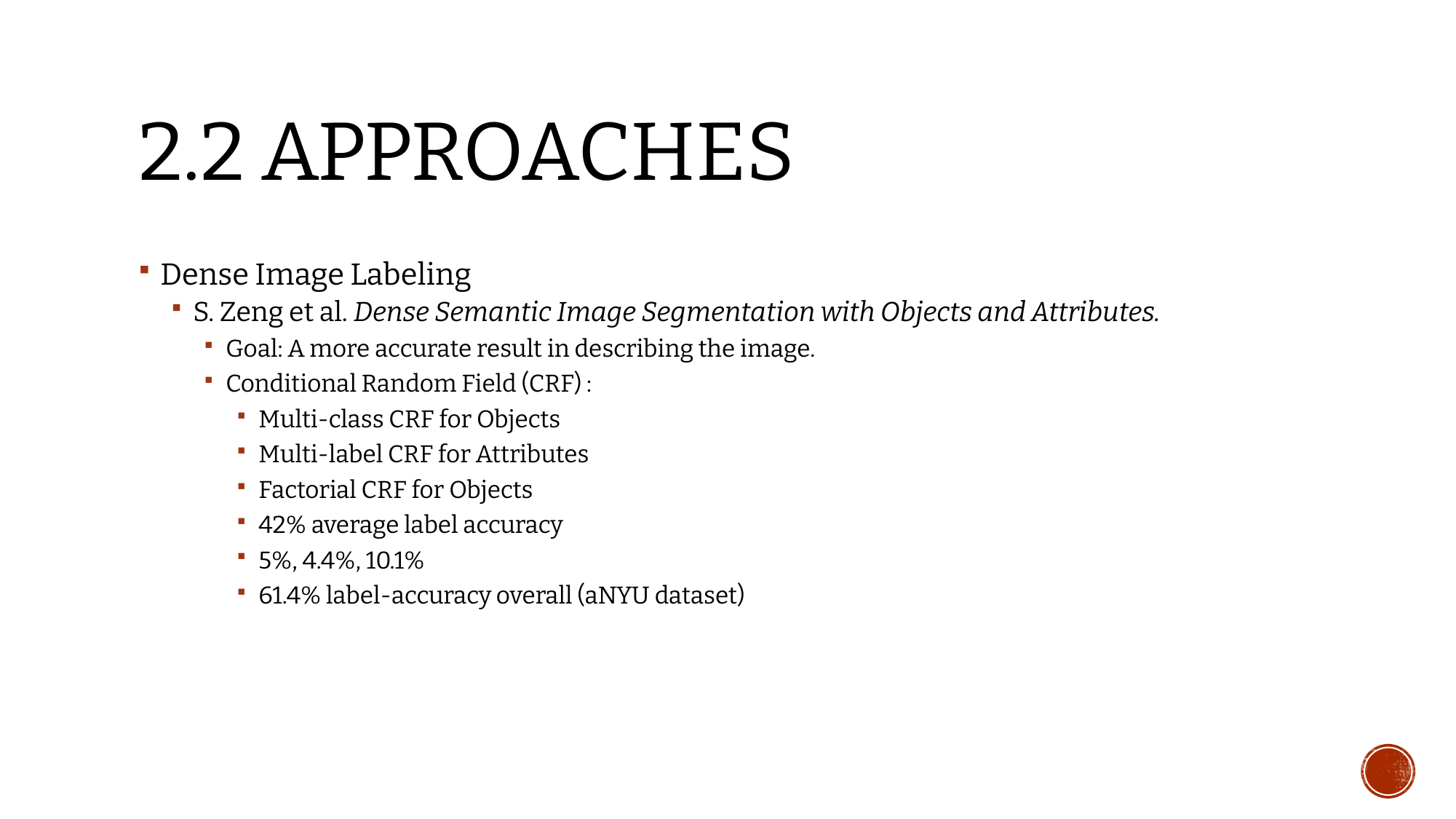

# 2.2 Approaches
Dense Image Labeling
S. Zeng et al. Dense Semantic Image Segmentation with Objects and Attributes.
Goal: A more accurate result in describing the image.
Conditional Random Field (CRF) :
Multi-class CRF for Objects
Multi-label CRF for Attributes
Factorial CRF for Objects
42% average label accuracy
5%, 4.4%, 10.1%
61.4% label-accuracy overall (aNYU dataset)